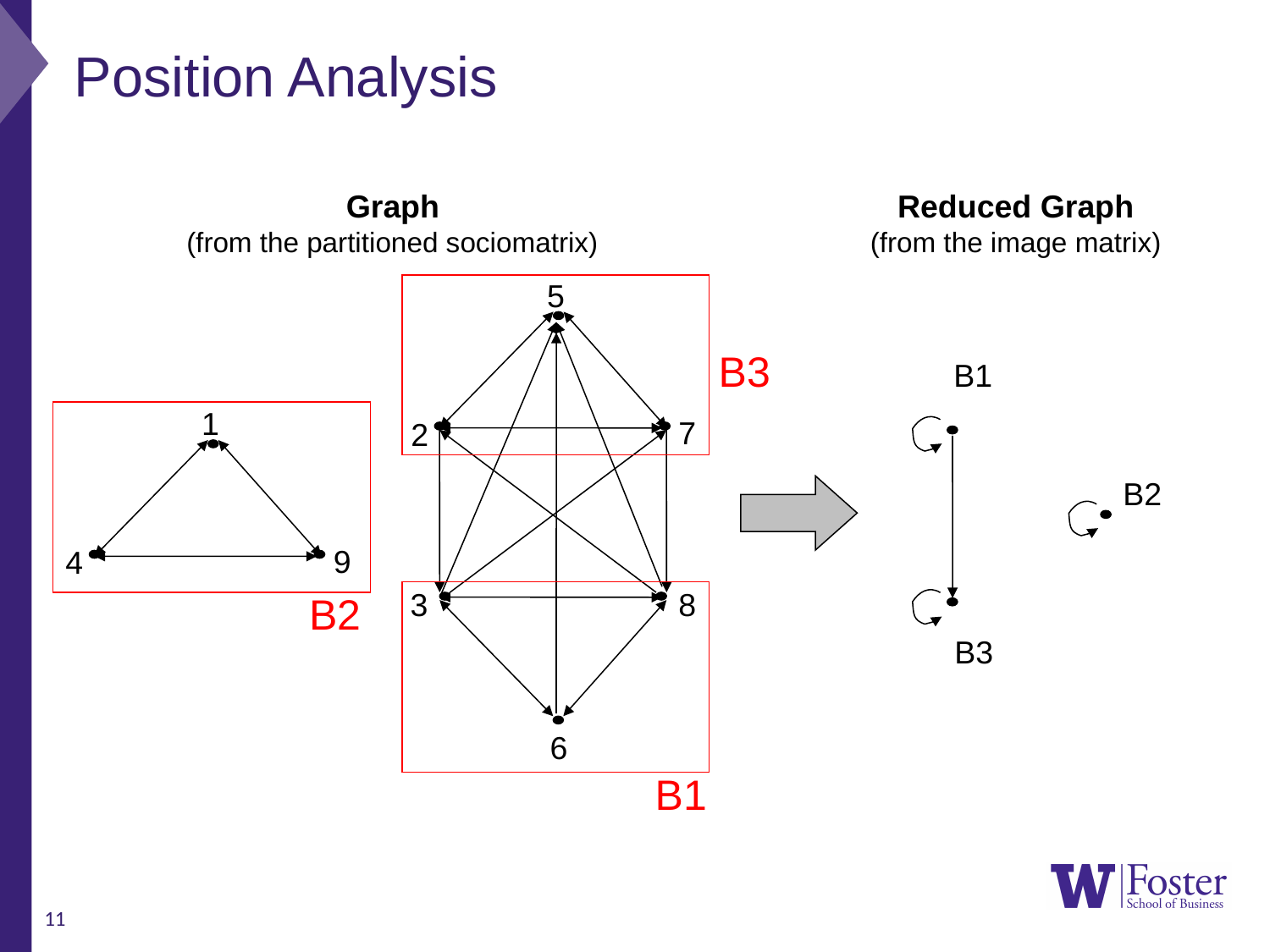

# Position Analysis
Graph
(from the partitioned sociomatrix)
Reduced Graph
(from the image matrix)
5

B3
B1
1

7
2

B2

9
4

3
8
B2

B3

6
B1
11